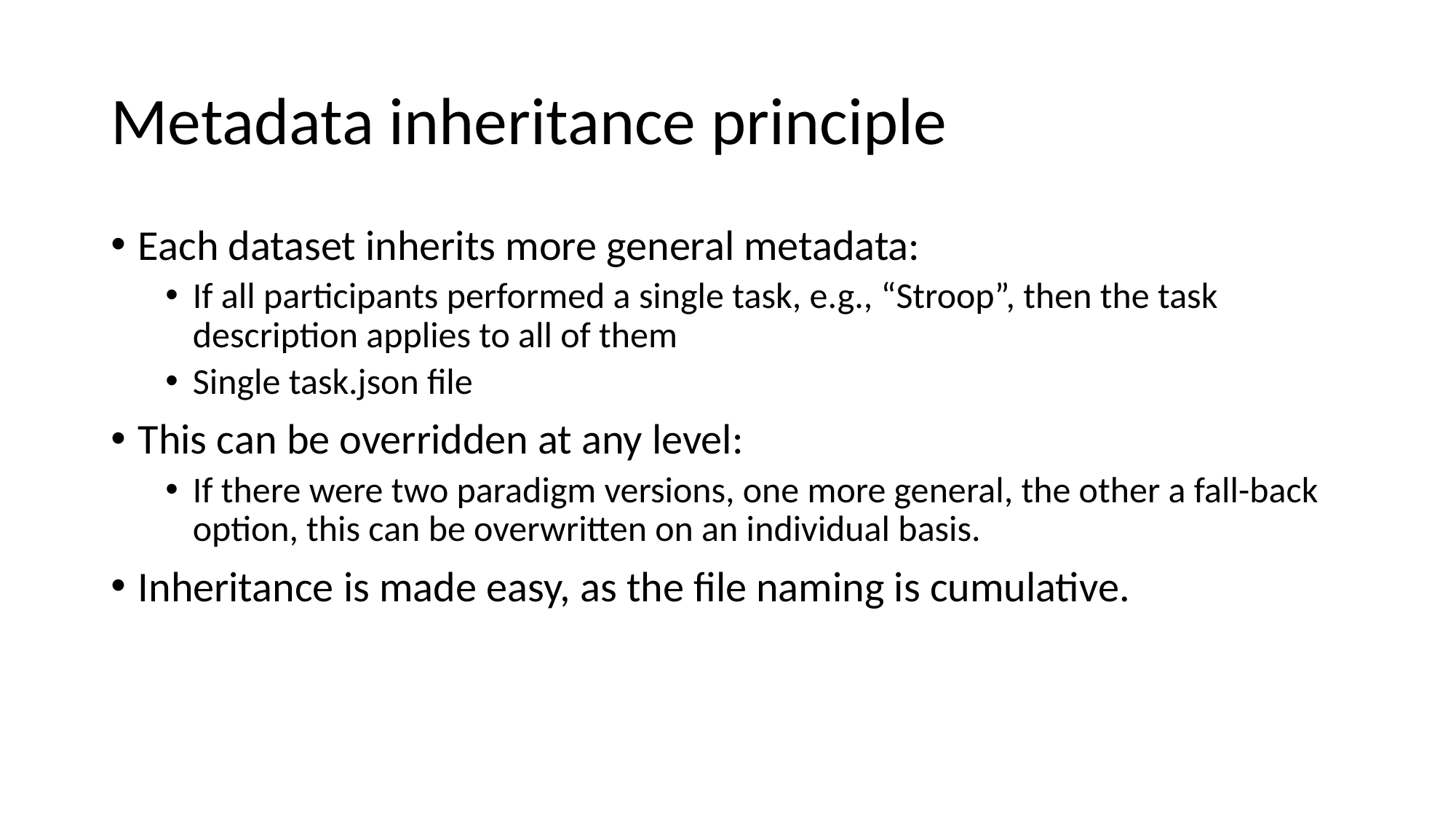

# Metadata inheritance principle
Each dataset inherits more general metadata:
If all participants performed a single task, e.g., “Stroop”, then the task description applies to all of them
Single task.json file
This can be overridden at any level:
If there were two paradigm versions, one more general, the other a fall-back option, this can be overwritten on an individual basis.
Inheritance is made easy, as the file naming is cumulative.